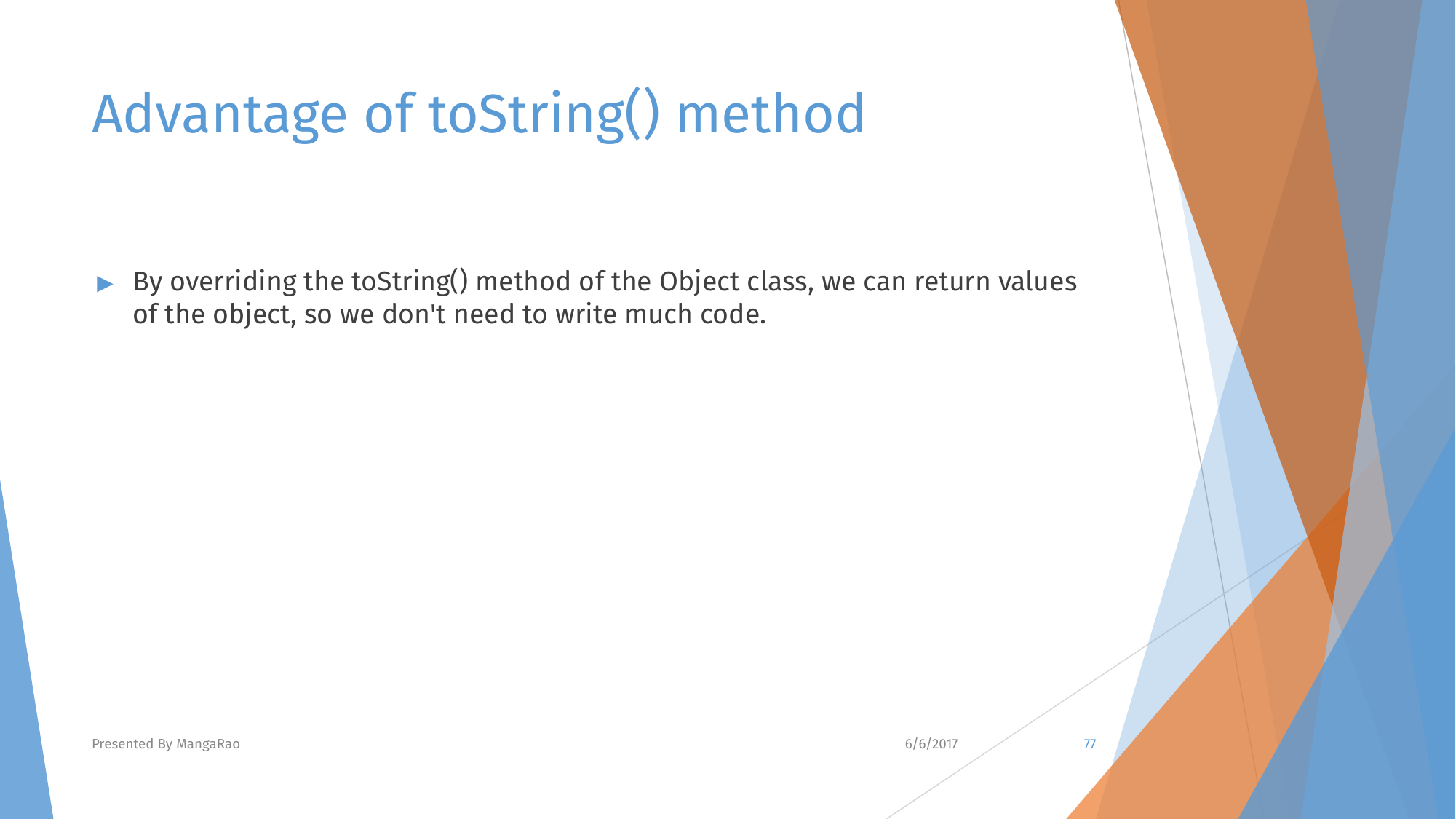

# Advantage of toString() method
By overriding the toString() method of the Object class, we can return values of the object, so we don't need to write much code.
Presented By MangaRao
6/6/2017
77